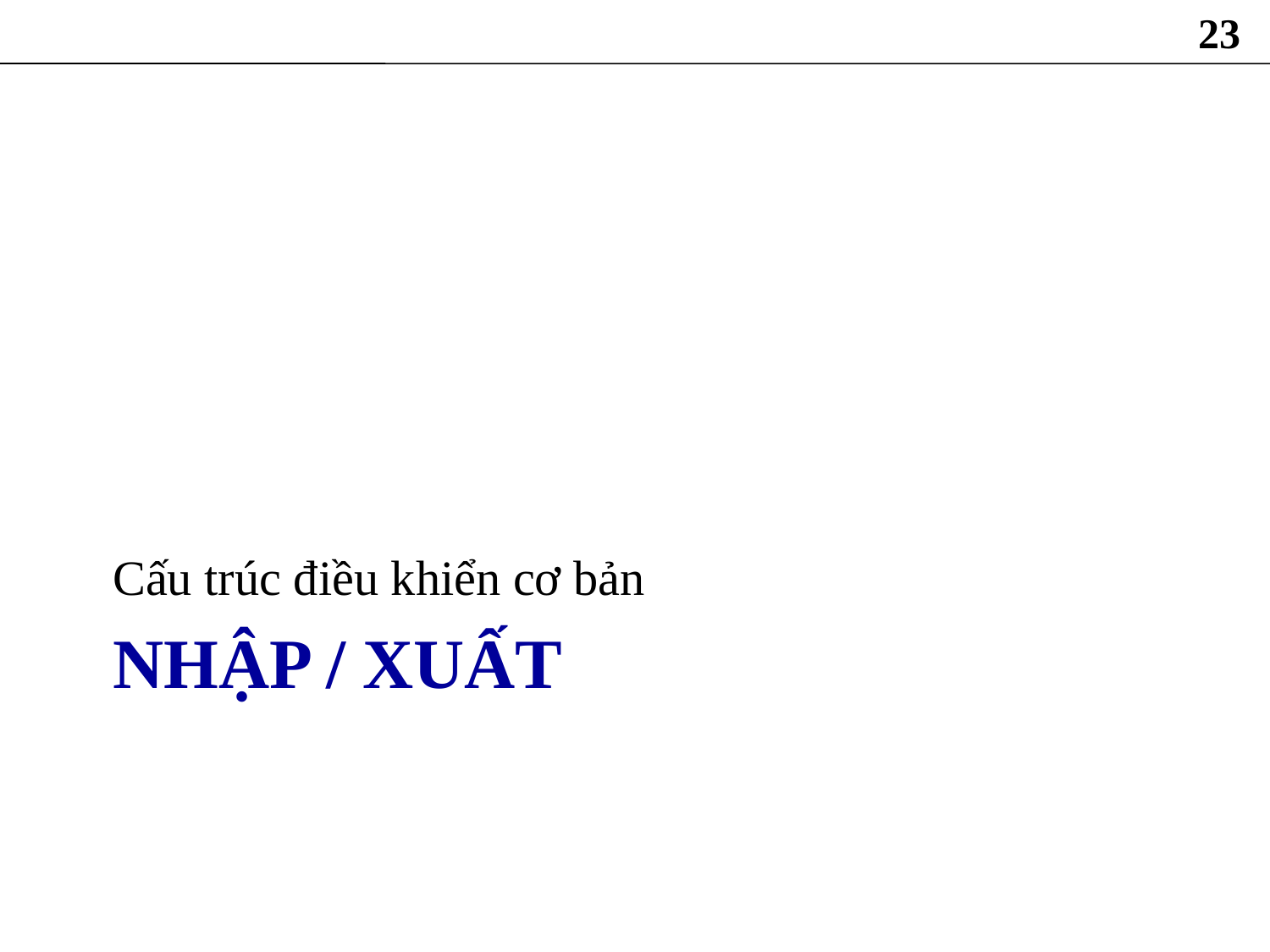

23
Cấu trúc điều khiển cơ bản
# NHẬP / XuẤT